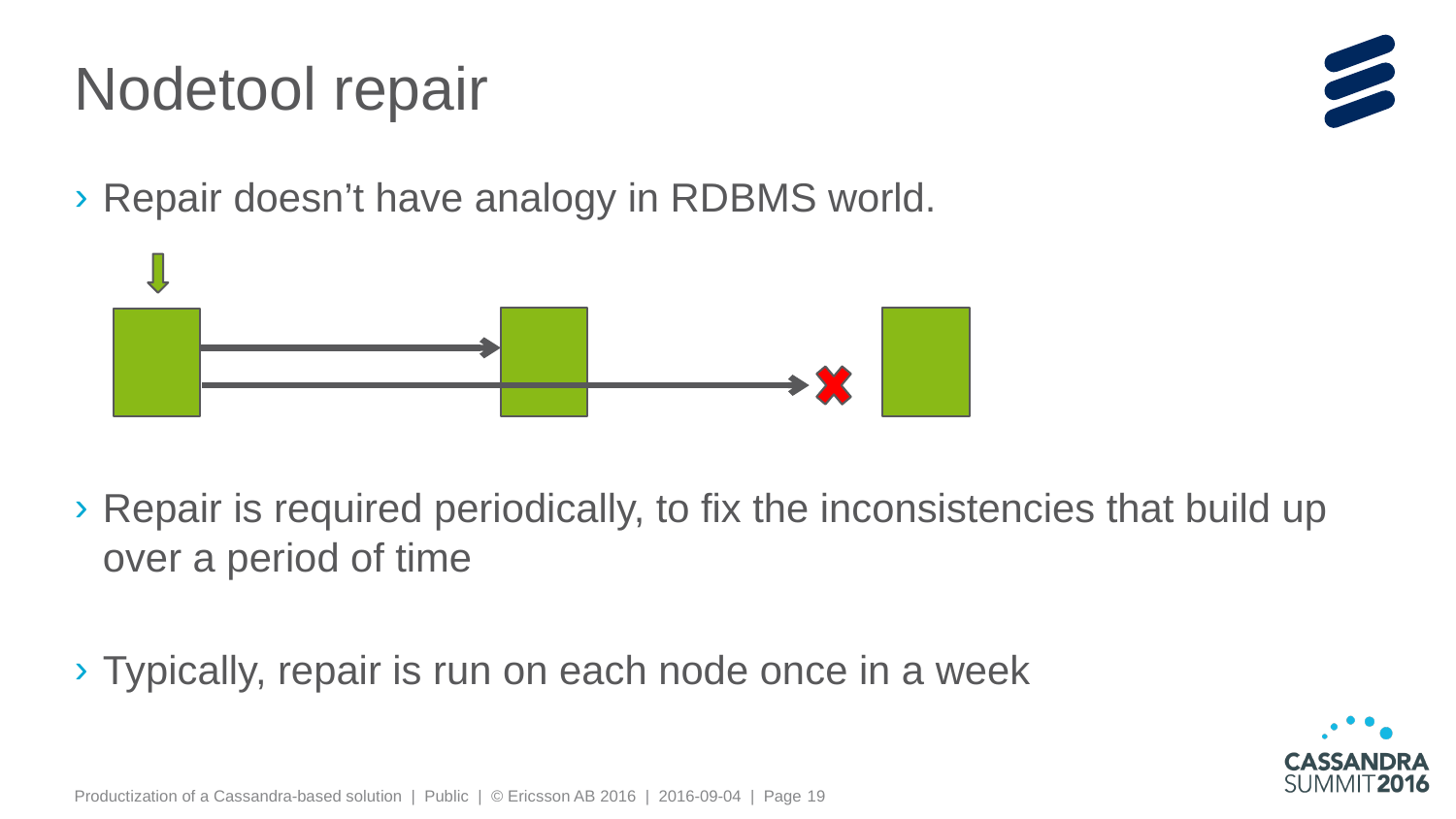

# Nodetool repair
Repair doesn’t have analogy in RDBMS world.

Repair is required periodically, to fix the inconsistencies that build up over a period of time

Typically, repair is run on each node once in a week